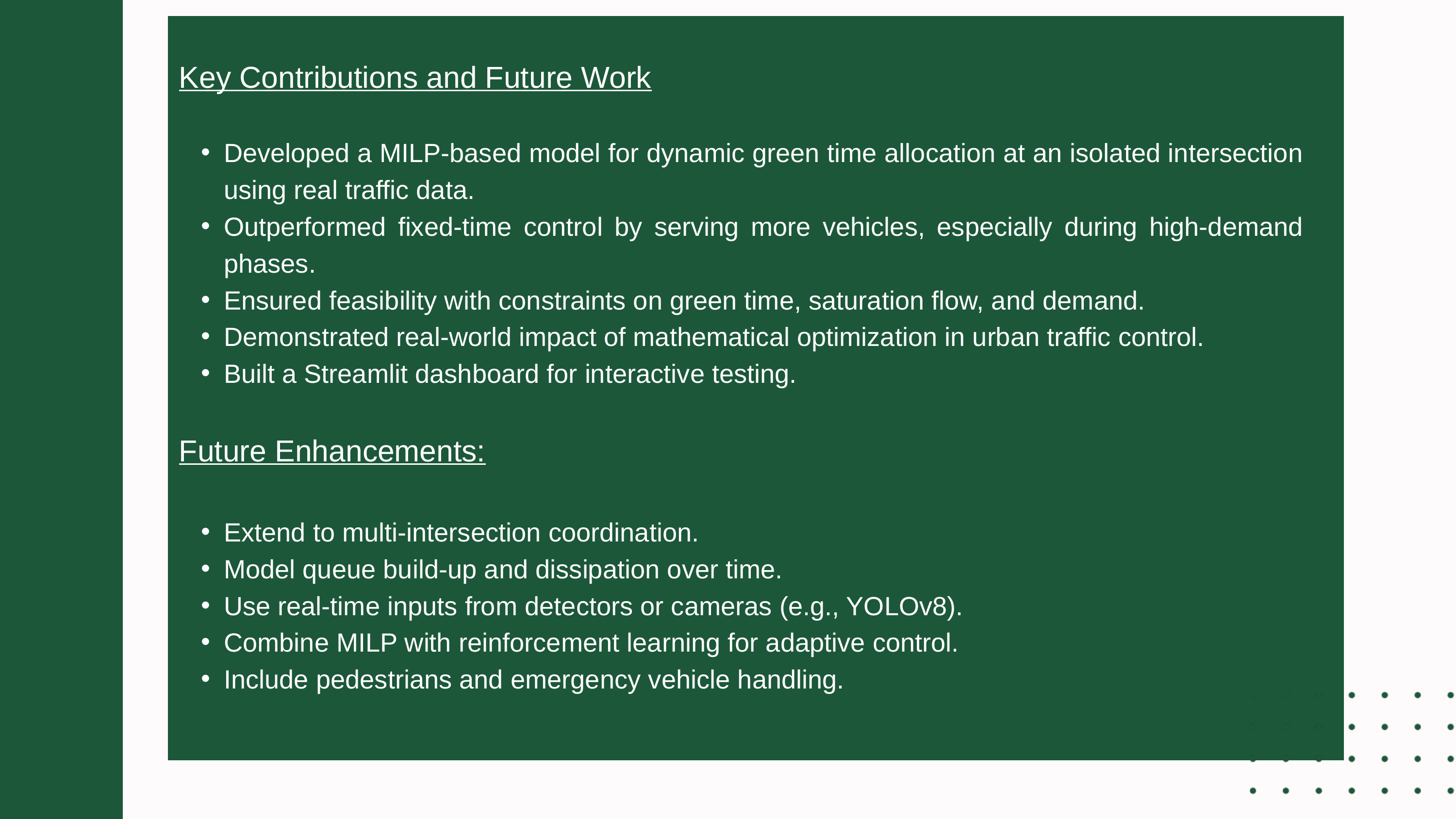

Key Contributions and Future Work

Developed a MILP-based model for dynamic green time allocation at an isolated intersection using real traffic data.
Outperformed fixed-time control by serving more vehicles, especially during high-demand phases.
Ensured feasibility with constraints on green time, saturation flow, and demand.
Demonstrated real-world impact of mathematical optimization in urban traffic control.
Built a Streamlit dashboard for interactive testing.

Future Enhancements:

Extend to multi-intersection coordination.
Model queue build-up and dissipation over time.
Use real-time inputs from detectors or cameras (e.g., YOLOv8).
Combine MILP with reinforcement learning for adaptive control.
Include pedestrians and emergency vehicle handling.